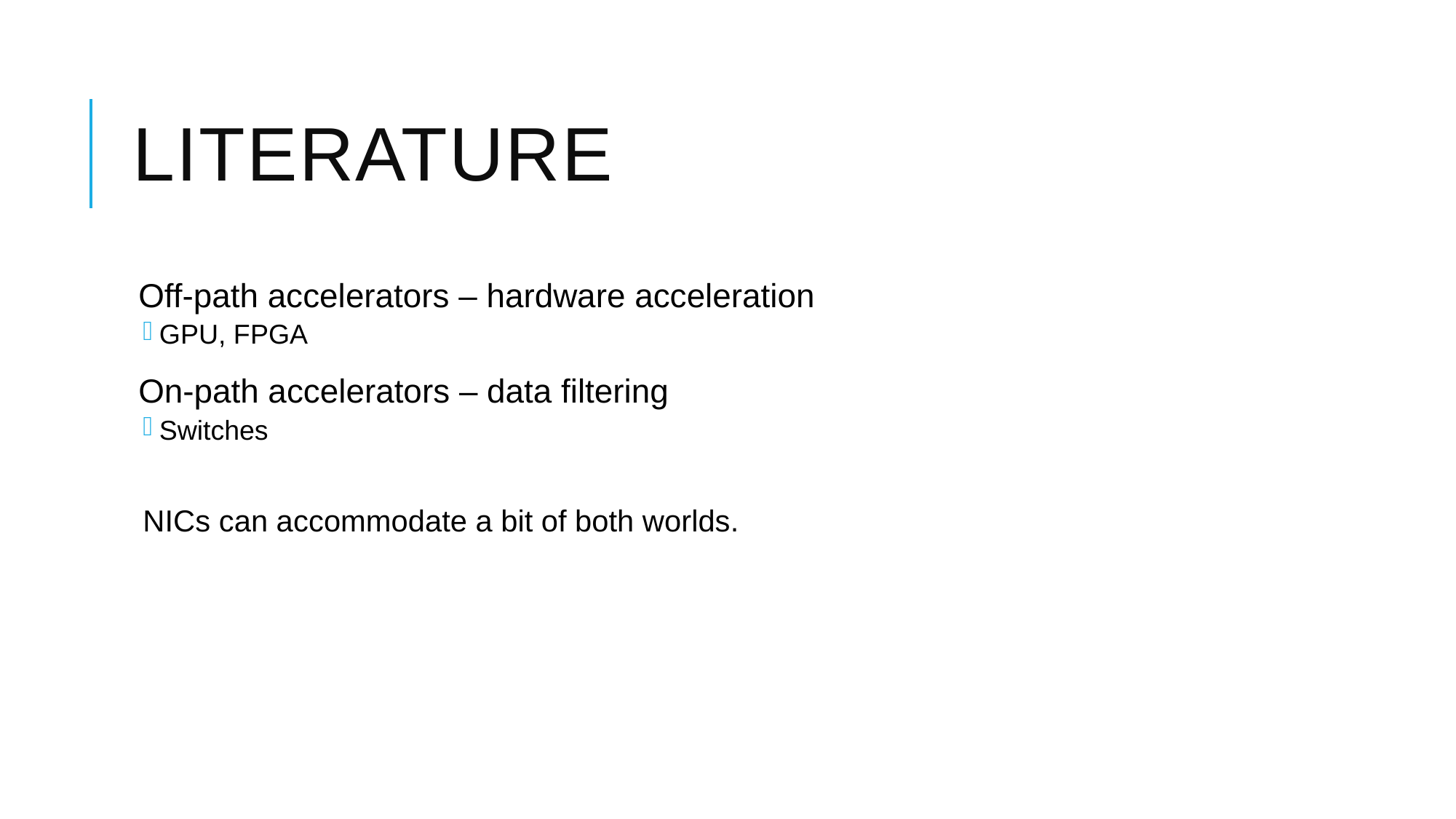

# LITERATURE
Off-path accelerators – hardware acceleration
GPU, FPGA
On-path accelerators – data filtering
Switches

NICs can accommodate a bit of both worlds.